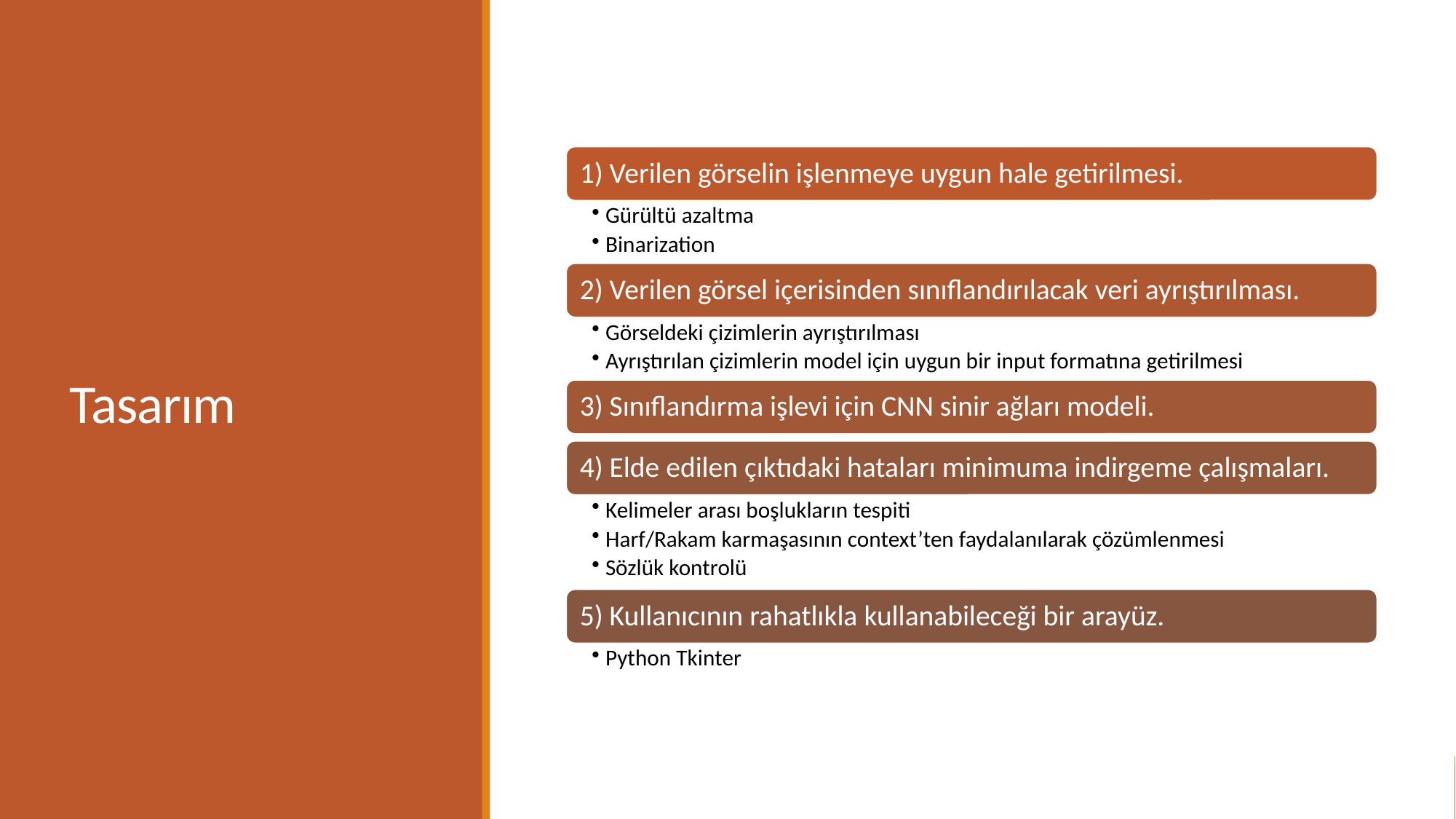

# Tasarım
1) Verilen görselin işlenmeye uygun hale getirilmesi.
Gürültü azaltma
Binarization
2) Verilen görsel içerisinden sınıflandırılacak veri ayrıştırılması.
Görseldeki çizimlerin ayrıştırılması
Ayrıştırılan çizimlerin model için uygun bir input formatına getirilmesi
3) Sınıflandırma işlevi için CNN sinir ağları modeli.
4) Elde edilen çıktıdaki hataları minimuma indirgeme çalışmaları.
Kelimeler arası boşlukların tespiti
Harf/Rakam karmaşasının context’ten faydalanılarak çözümlenmesi
Sözlük kontrolü
5) Kullanıcının rahatlıkla kullanabileceği bir arayüz.
Python Tkinter